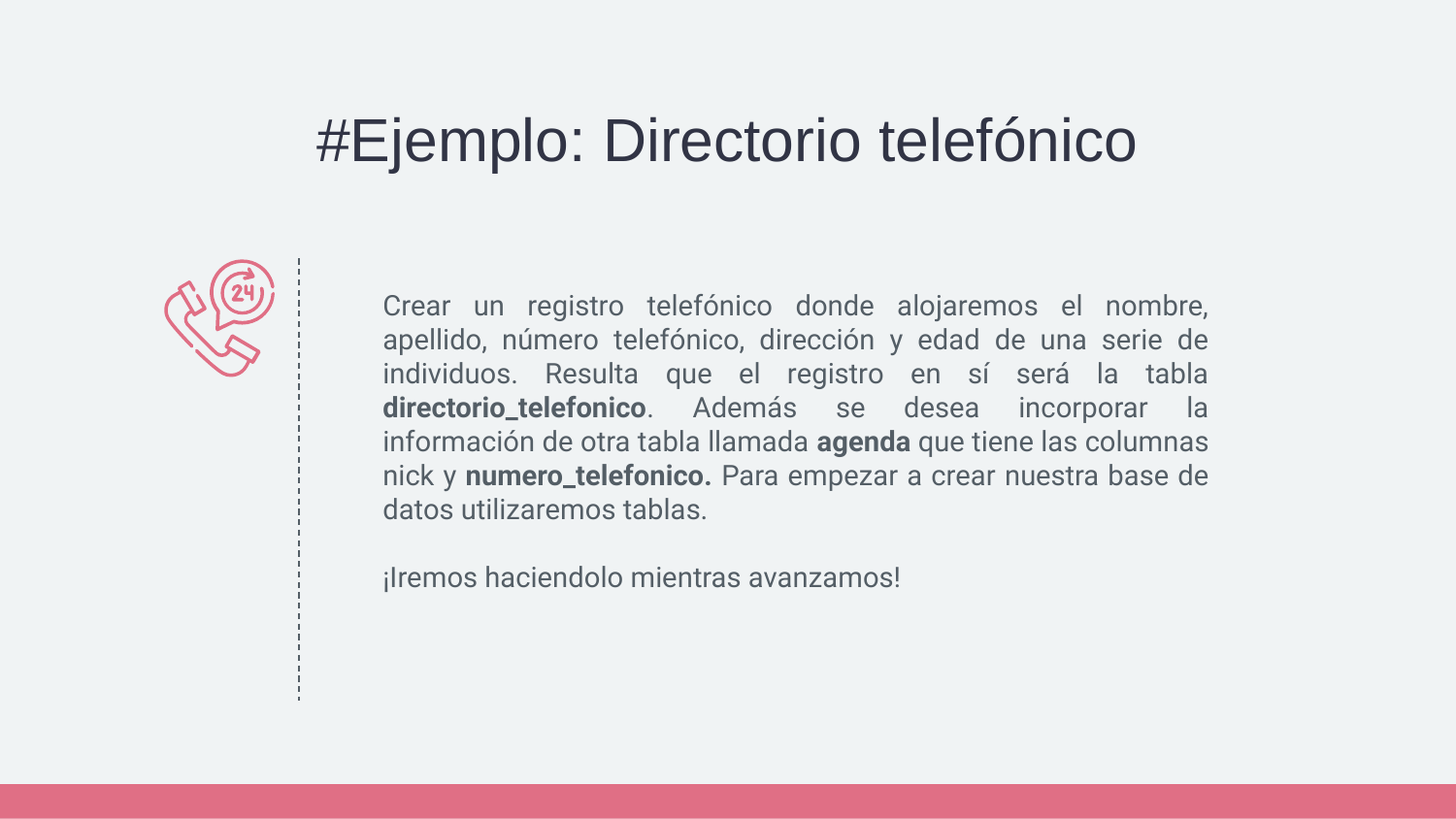

# #Ejemplo: Directorio telefónico
Crear un registro telefónico donde alojaremos el nombre, apellido, número telefónico, dirección y edad de una serie de individuos. Resulta que el registro en sí será la tabla directorio_telefonico. Además se desea incorporar la información de otra tabla llamada agenda que tiene las columnas nick y numero_telefonico. Para empezar a crear nuestra base de datos utilizaremos tablas.

¡Iremos haciendolo mientras avanzamos!